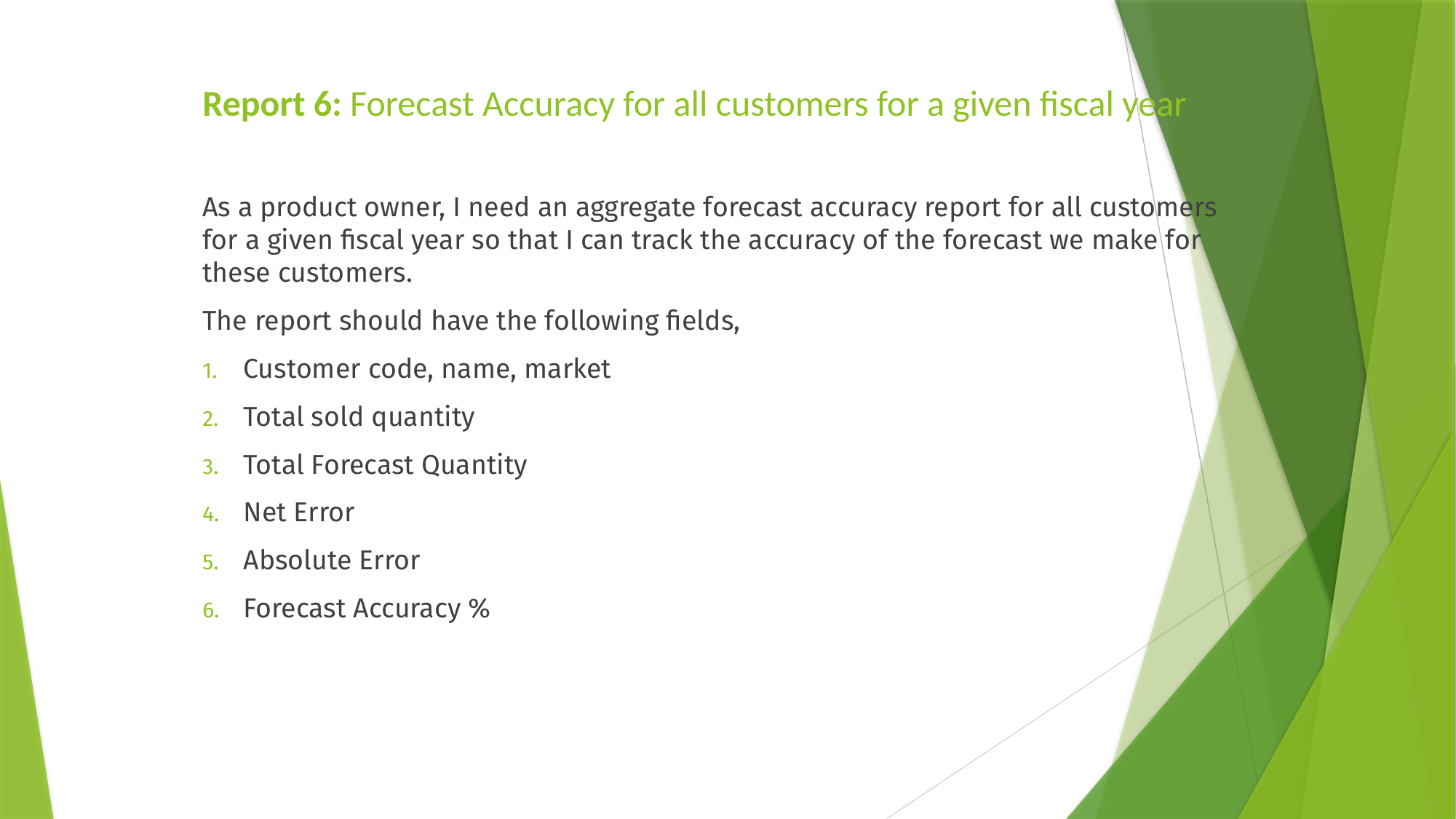

# Report 6: Forecast Accuracy for all customers for a given fiscal year
As a product owner, I need an aggregate forecast accuracy report for all customers for a given fiscal year so that I can track the accuracy of the forecast we make for these customers.
The report should have the following fields,
Customer code, name, market
Total sold quantity
Total Forecast Quantity
Net Error
Absolute Error
Forecast Accuracy %